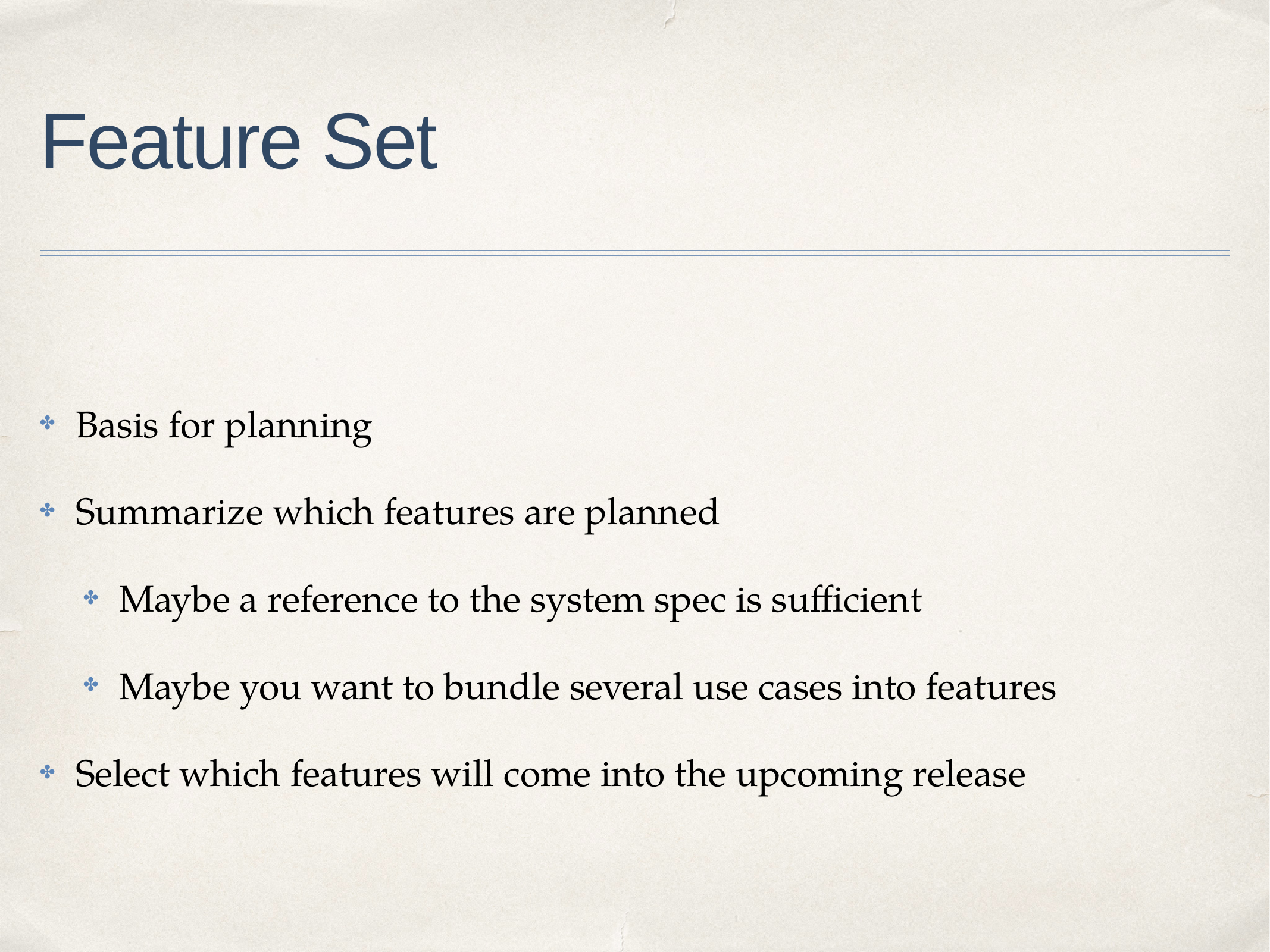

# Feature Set
Basis for planning
Summarize which features are planned
Maybe a reference to the system spec is sufficient
Maybe you want to bundle several use cases into features
Select which features will come into the upcoming release